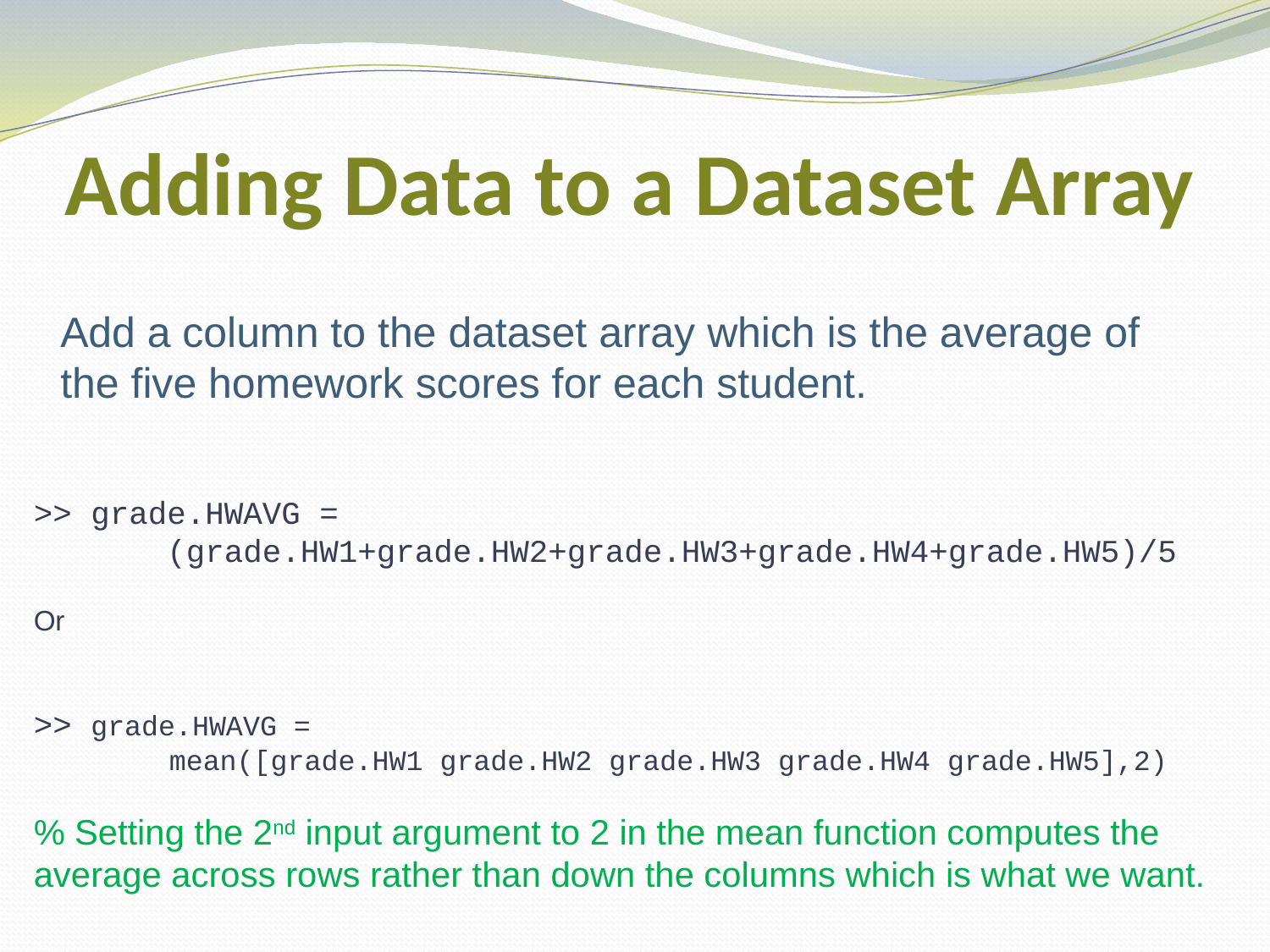

# Adding Data to a Dataset Array
Add a column to the dataset array which is the average of the five homework scores for each student.
>> grade.HWAVG =
       (grade.HW1+grade.HW2+grade.HW3+grade.HW4+grade.HW5)/5

Or

>> grade.HWAVG =
        mean([grade.HW1 grade.HW2 grade.HW3 grade.HW4 grade.HW5],2)

% Setting the 2nd input argument to 2 in the mean function computes the average across rows rather than down the columns which is what we want.